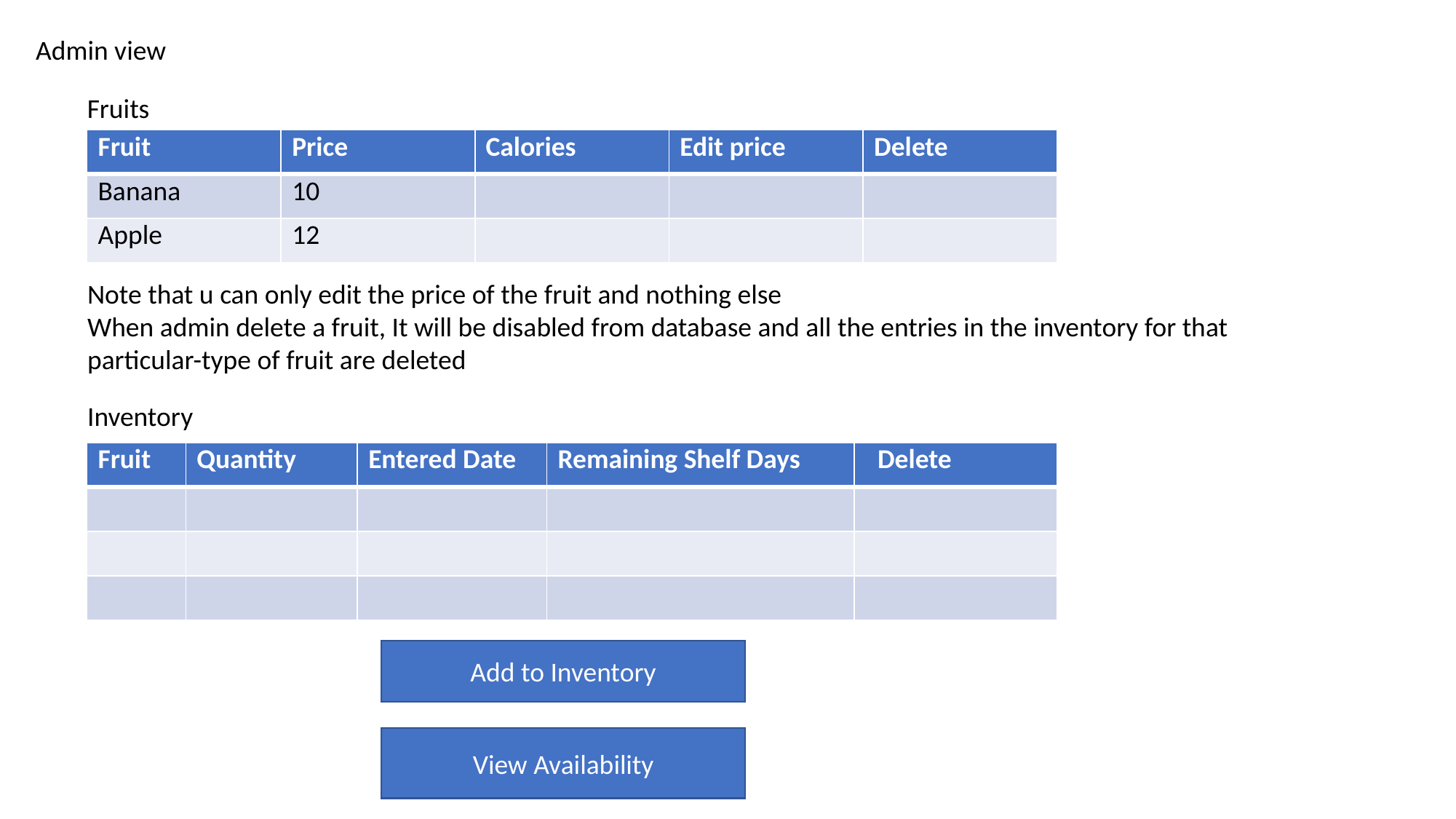

Admin view
Fruits
| Fruit | Price | Calories | Edit price | Delete |
| --- | --- | --- | --- | --- |
| Banana | 10 |  |  |  |
| Apple | 12 |  |  |  |
Note that u can only edit the price of the fruit and nothing else
When admin delete a fruit, It will be disabled from database and all the entries in the inventory for that particular-type of fruit are deleted
Inventory
| Fruit | Quantity | Entered Date | Remaining Shelf Days | Delete |
| --- | --- | --- | --- | --- |
|  |  |  |  |  |
|  |  |  |  |  |
|  |  |  |  |  |
Add to Inventory
View Availability